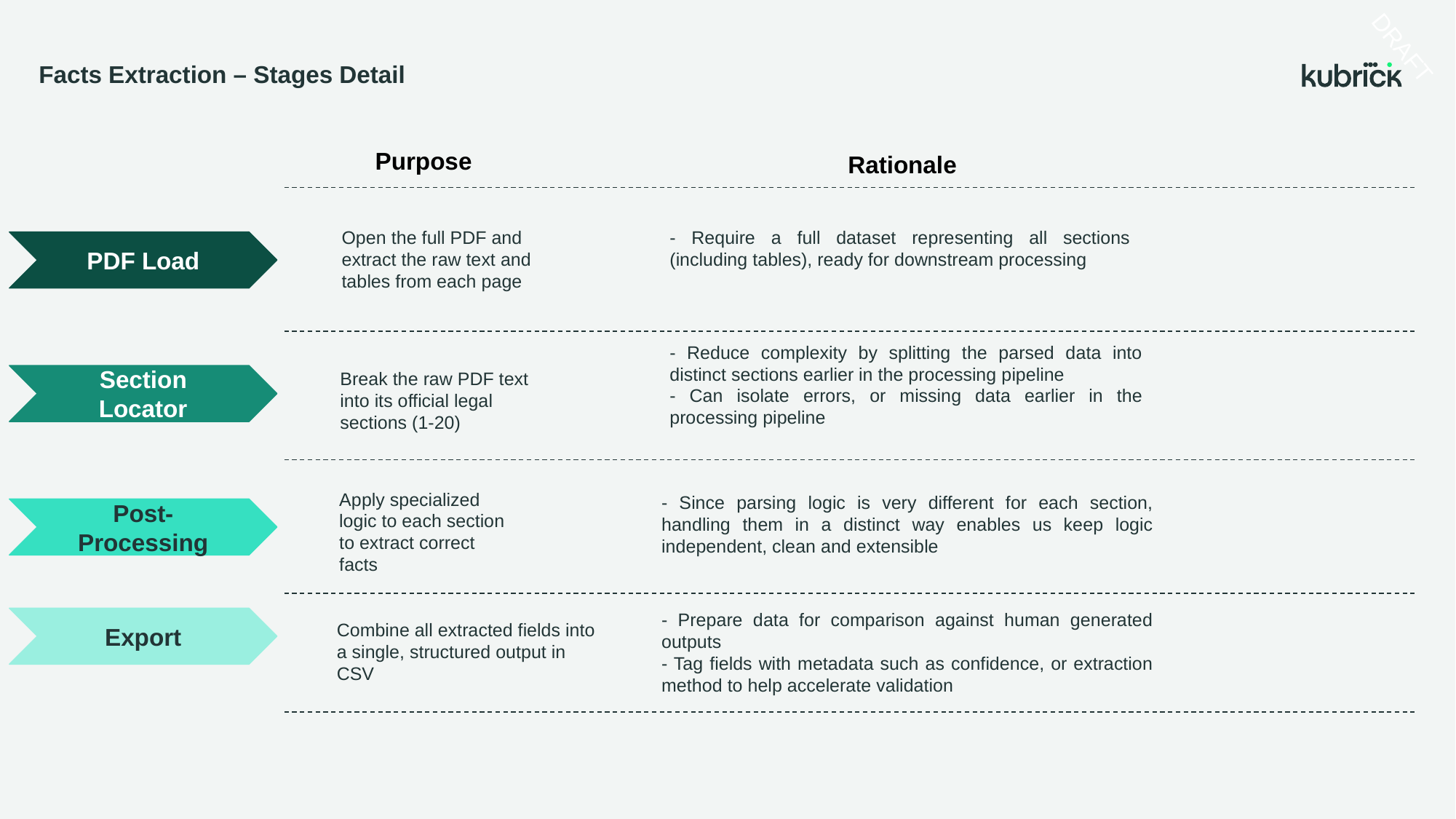

DRAFT
# Facts Extraction – Stages Detail
Purpose
Rationale
Open the full PDF and extract the raw text and tables from each page
- Require a full dataset representing all sections (including tables), ready for downstream processing

PDF Load
- Reduce complexity by splitting the parsed data into distinct sections earlier in the processing pipeline
- Can isolate errors, or missing data earlier in the processing pipeline
Break the raw PDF text into its official legal sections (1-20)
Section Locator
Apply specialized logic to each section to extract correct facts
- Since parsing logic is very different for each section, handling them in a distinct way enables us keep logic independent, clean and extensible
Post-Processing
- Prepare data for comparison against human generated outputs
- Tag fields with metadata such as confidence, or extraction method to help accelerate validation
Combine all extracted fields into a single, structured output in CSV
Export